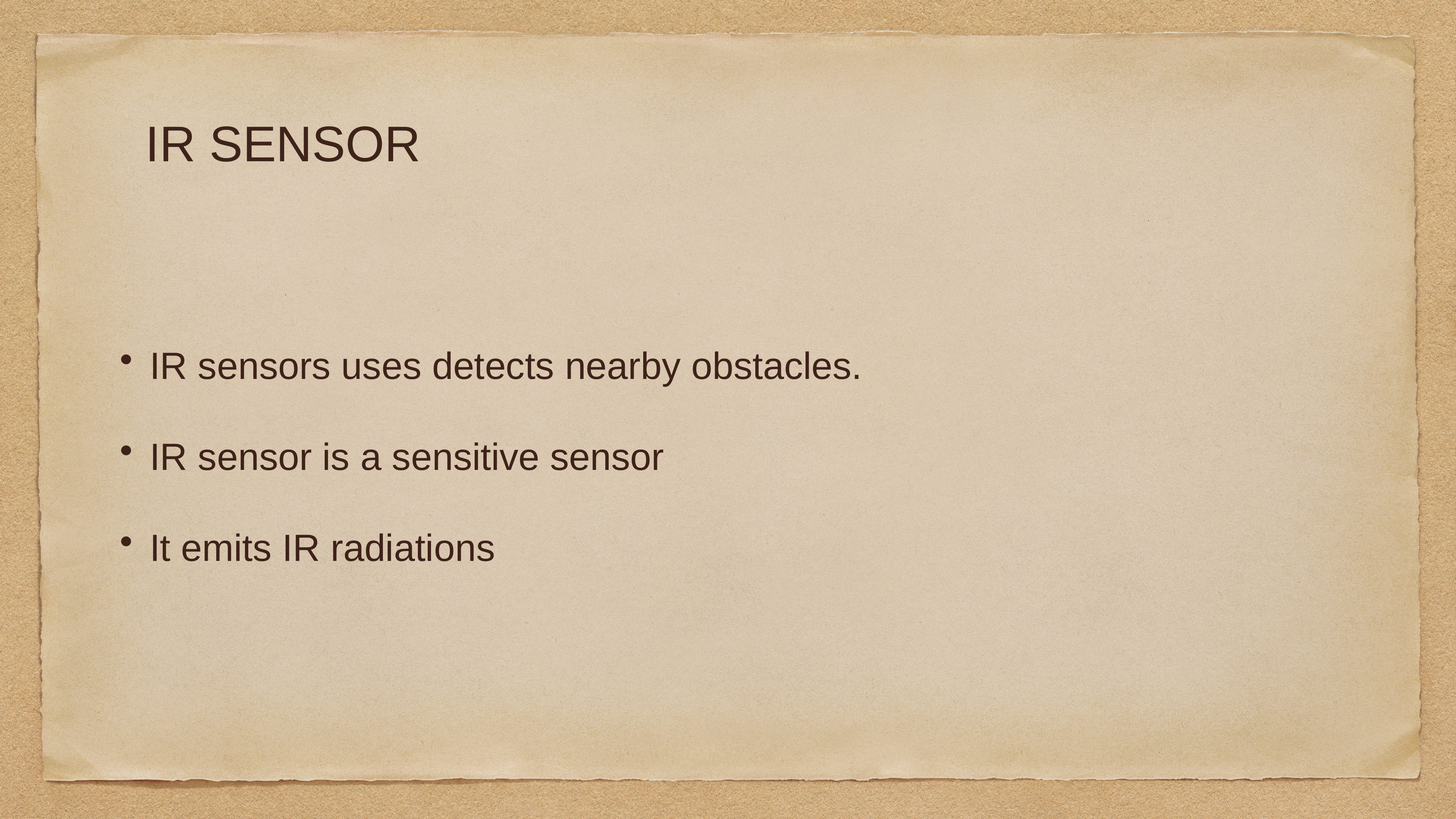

# IR SENSOR
IR sensors uses detects nearby obstacles.
IR sensor is a sensitive sensor
It emits IR radiations
14